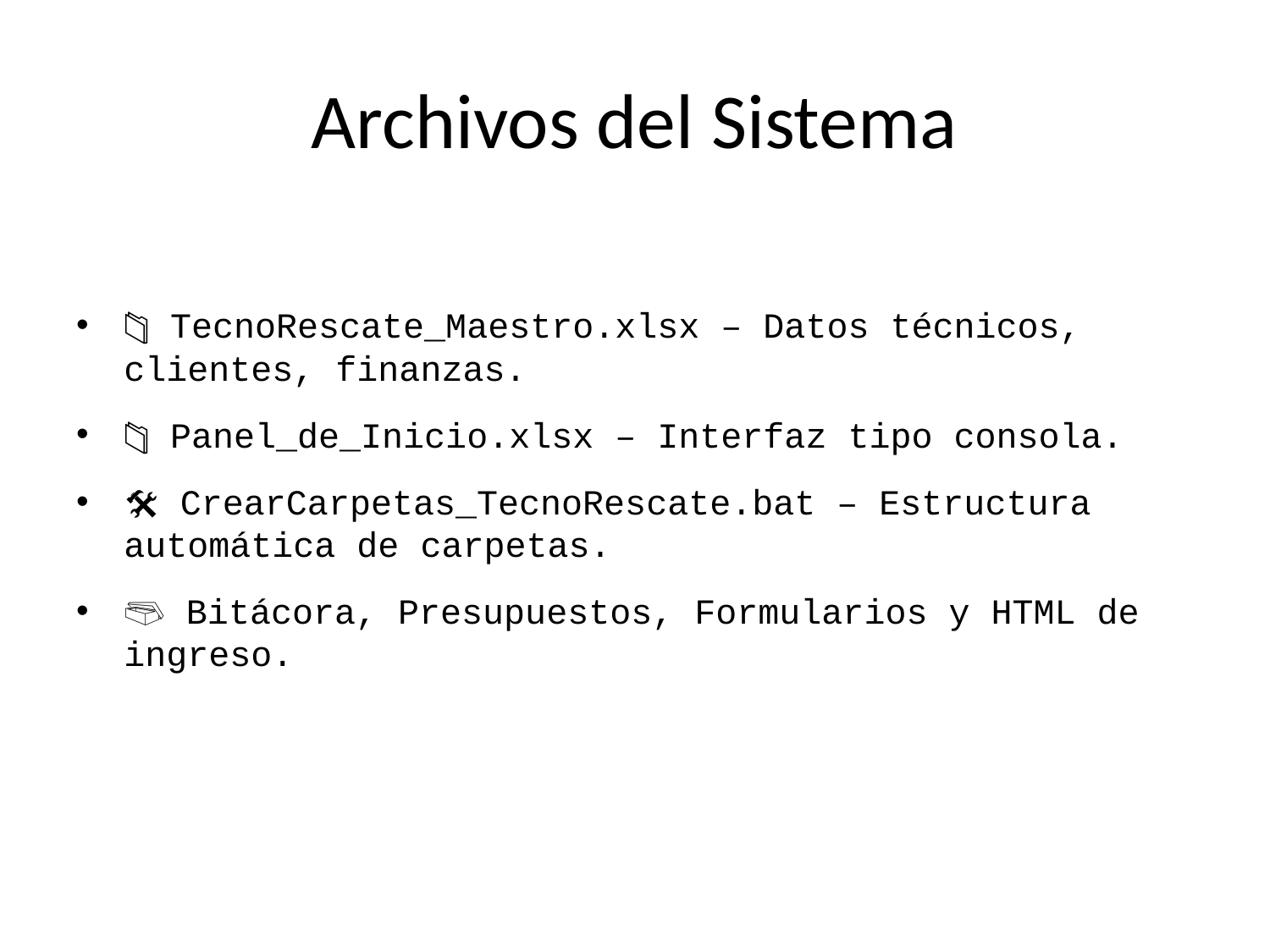

# Archivos del Sistema

📁 TecnoRescate_Maestro.xlsx – Datos técnicos, clientes, finanzas.
📁 Panel_de_Inicio.xlsx – Interfaz tipo consola.
🛠 CrearCarpetas_TecnoRescate.bat – Estructura automática de carpetas.
🗃 Bitácora, Presupuestos, Formularios y HTML de ingreso.